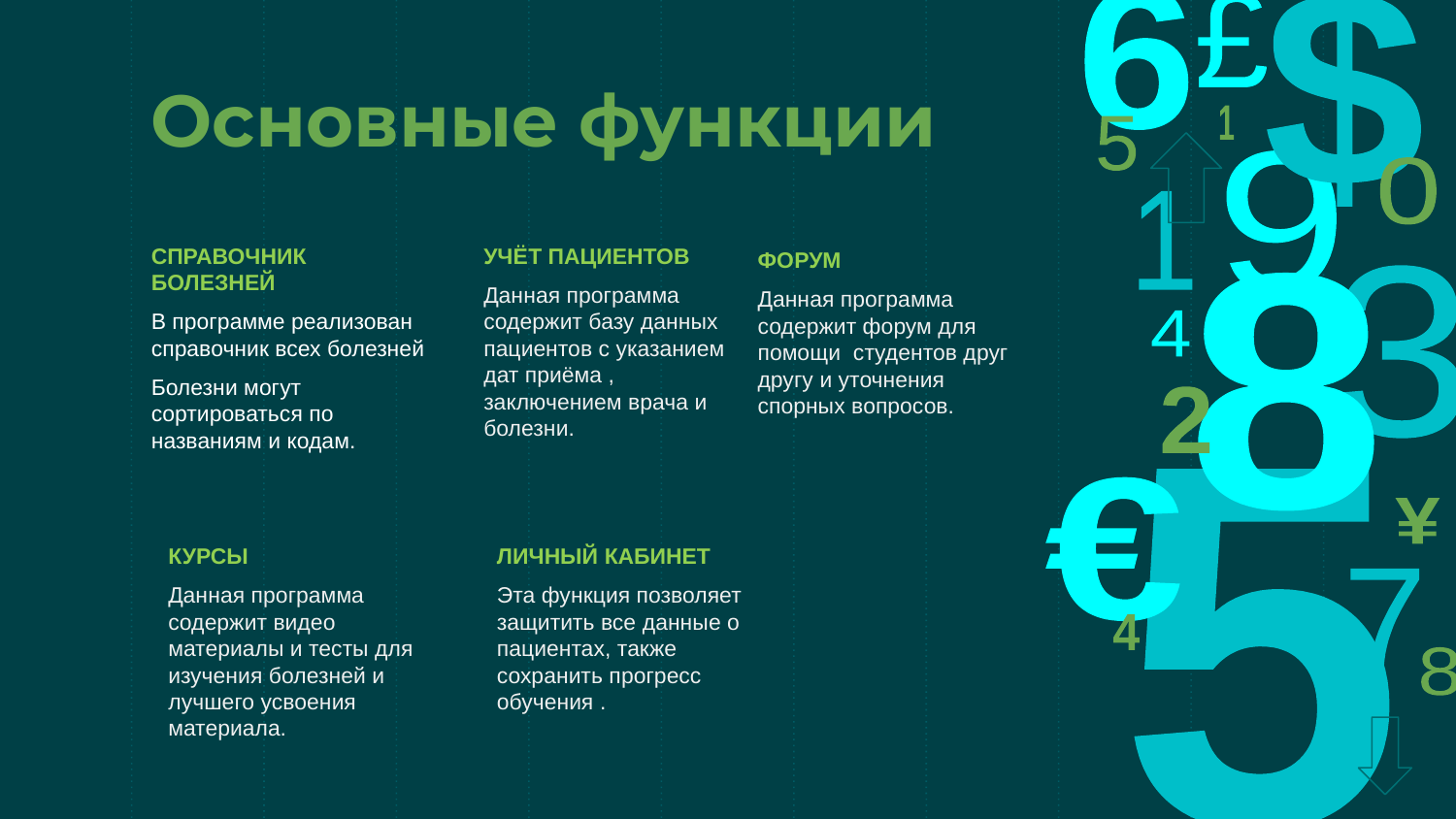

Основные функции
СПРАВОЧНИК БОЛЕЗНЕЙ
В программе реализован справочник всех болезней
Болезни могут сортироваться по названиям и кодам.
УЧЁТ ПАЦИЕНТОВ
Данная программа содержит базу данных пациентов с указанием дат приёма , заключением врача и болезни.
ФОРУМ
Данная программа содержит форум для помощи  студентов друг другу и уточнения спорных вопросов.
КУРСЫ
Данная программа содержит видео материалы и тесты для изучения болезней и  лучшего усвоения материала.
ЛИЧНЫЙ КАБИНЕТ
Эта функция позволяет защитить все данные о пациентах, также сохранить прогресс обучения .